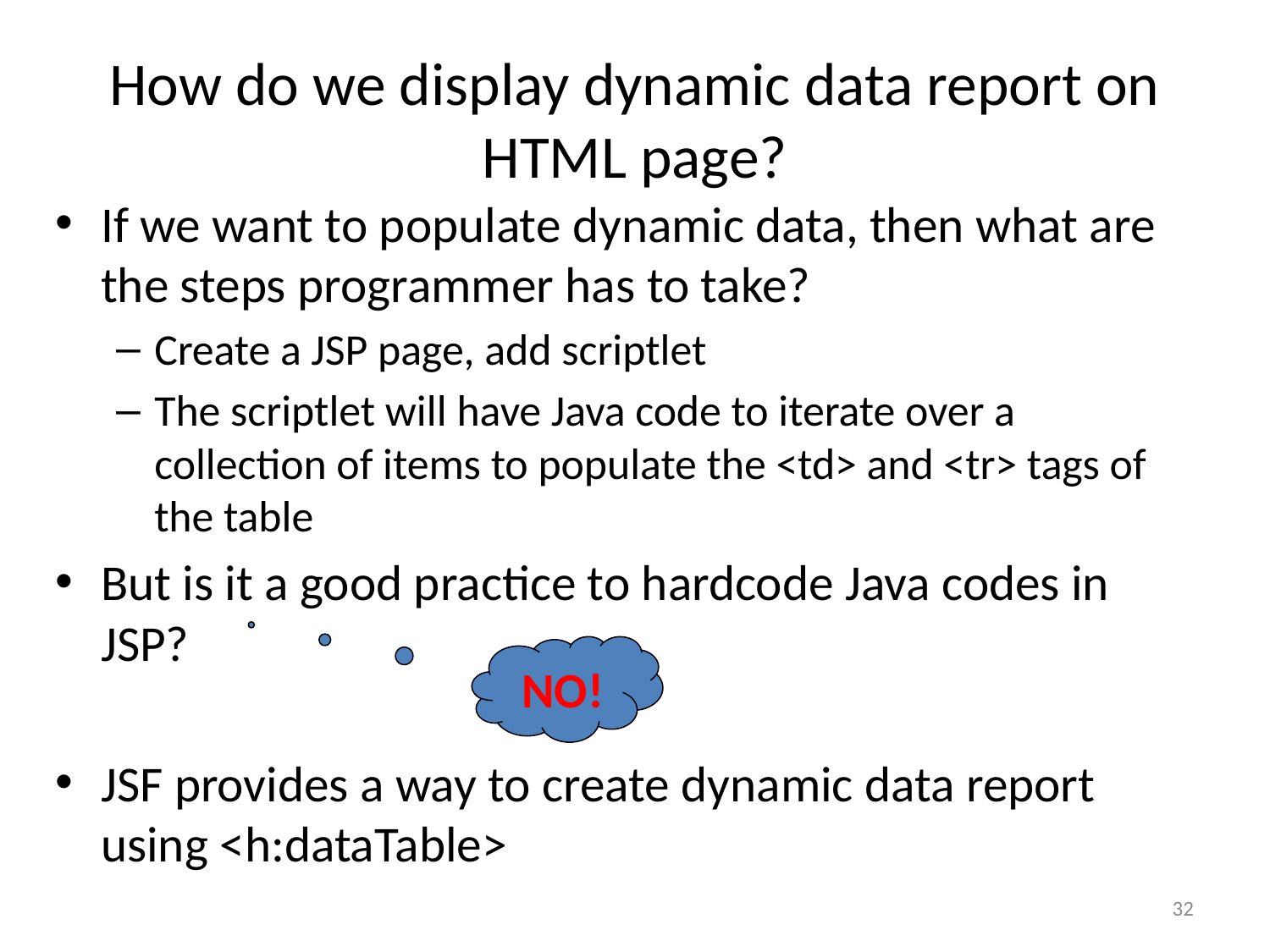

# How do we display dynamic data report on HTML page?
If we want to populate dynamic data, then what are the steps programmer has to take?
Create a JSP page, add scriptlet
The scriptlet will have Java code to iterate over a collection of items to populate the <td> and <tr> tags of the table
But is it a good practice to hardcode Java codes in JSP?

JSF provides a way to create dynamic data report using <h:dataTable>
 NO!
32